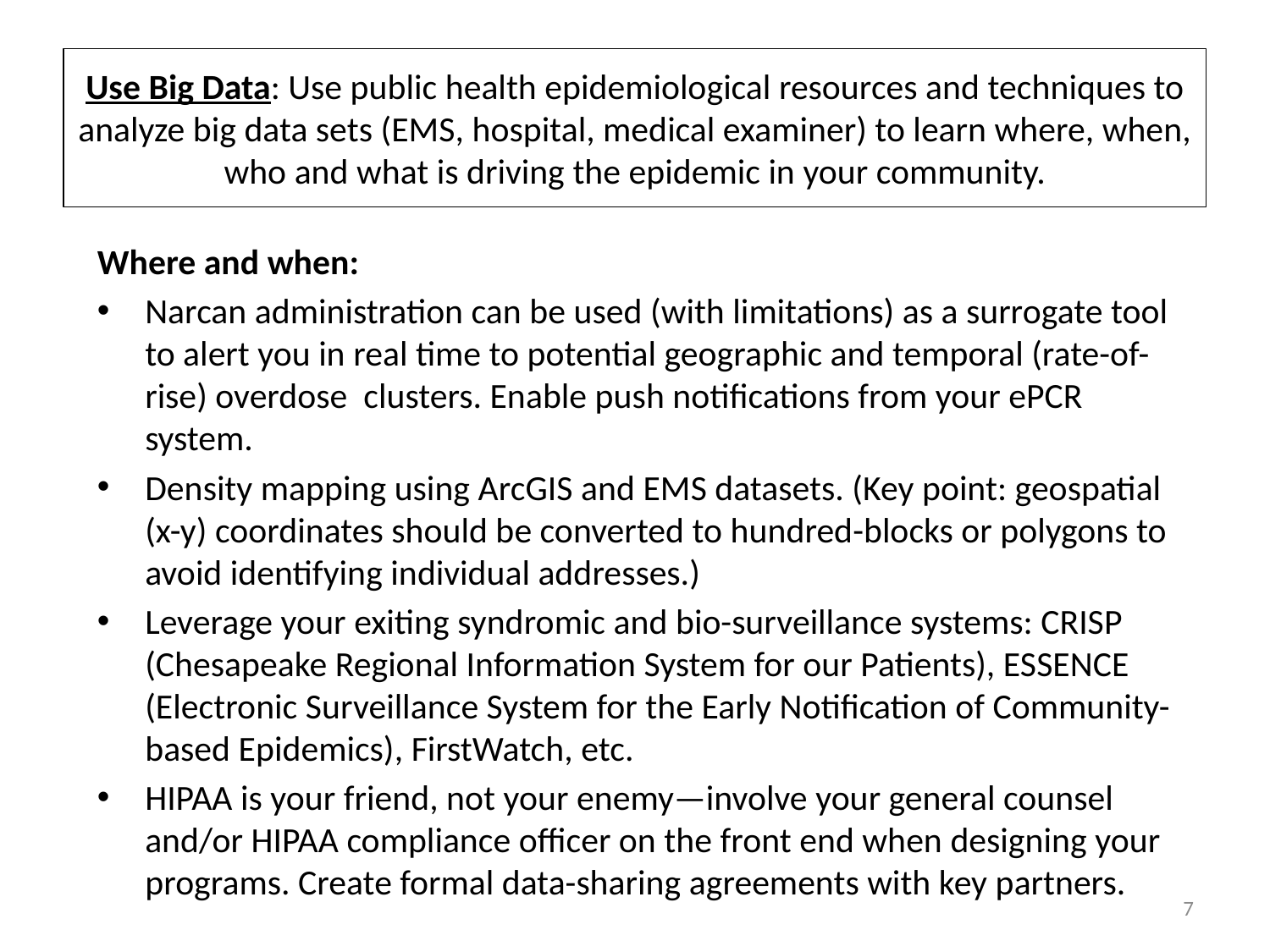

# Use Big Data: Use public health epidemiological resources and techniques to analyze big data sets (EMS, hospital, medical examiner) to learn where, when, who and what is driving the epidemic in your community.
Where and when:
Narcan administration can be used (with limitations) as a surrogate tool to alert you in real time to potential geographic and temporal (rate-of-rise) overdose  clusters. Enable push notifications from your ePCR system.
Density mapping using ArcGIS and EMS datasets. (Key point: geospatial (x-y) coordinates should be converted to hundred-blocks or polygons to avoid identifying individual addresses.)
Leverage your exiting syndromic and bio-surveillance systems: CRISP (Chesapeake Regional Information System for our Patients), ESSENCE (Electronic Surveillance System for the Early Notification of Community-based Epidemics), FirstWatch, etc.
HIPAA is your friend, not your enemy—involve your general counsel and/or HIPAA compliance officer on the front end when designing your programs. Create formal data-sharing agreements with key partners.

7